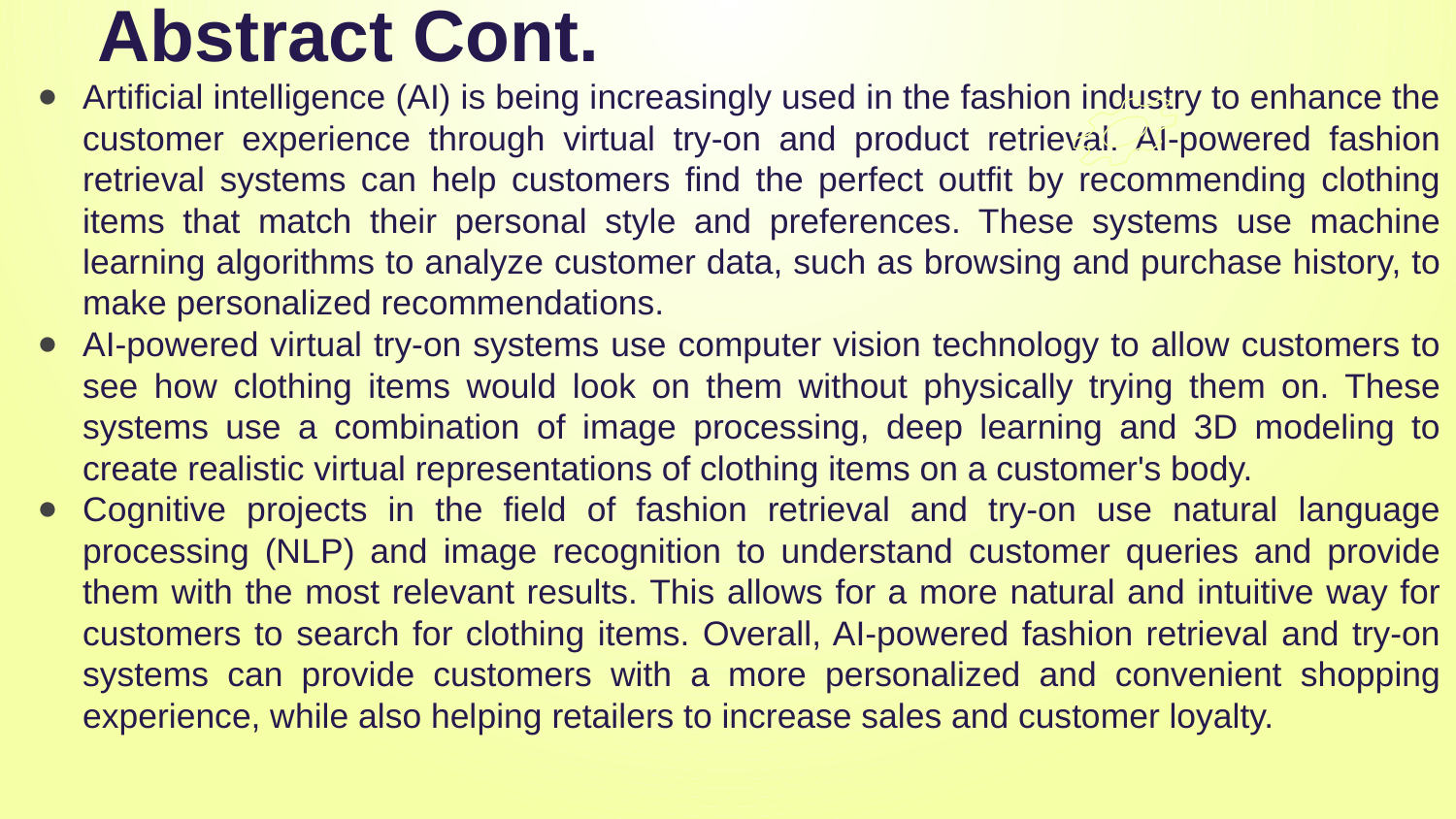

# Abstract Cont.
Artificial intelligence (AI) is being increasingly used in the fashion industry to enhance the customer experience through virtual try-on and product retrieval. AI-powered fashion retrieval systems can help customers find the perfect outfit by recommending clothing items that match their personal style and preferences. These systems use machine learning algorithms to analyze customer data, such as browsing and purchase history, to make personalized recommendations.
AI-powered virtual try-on systems use computer vision technology to allow customers to see how clothing items would look on them without physically trying them on. These systems use a combination of image processing, deep learning and 3D modeling to create realistic virtual representations of clothing items on a customer's body.
Cognitive projects in the field of fashion retrieval and try-on use natural language processing (NLP) and image recognition to understand customer queries and provide them with the most relevant results. This allows for a more natural and intuitive way for customers to search for clothing items. Overall, AI-powered fashion retrieval and try-on systems can provide customers with a more personalized and convenient shopping experience, while also helping retailers to increase sales and customer loyalty.